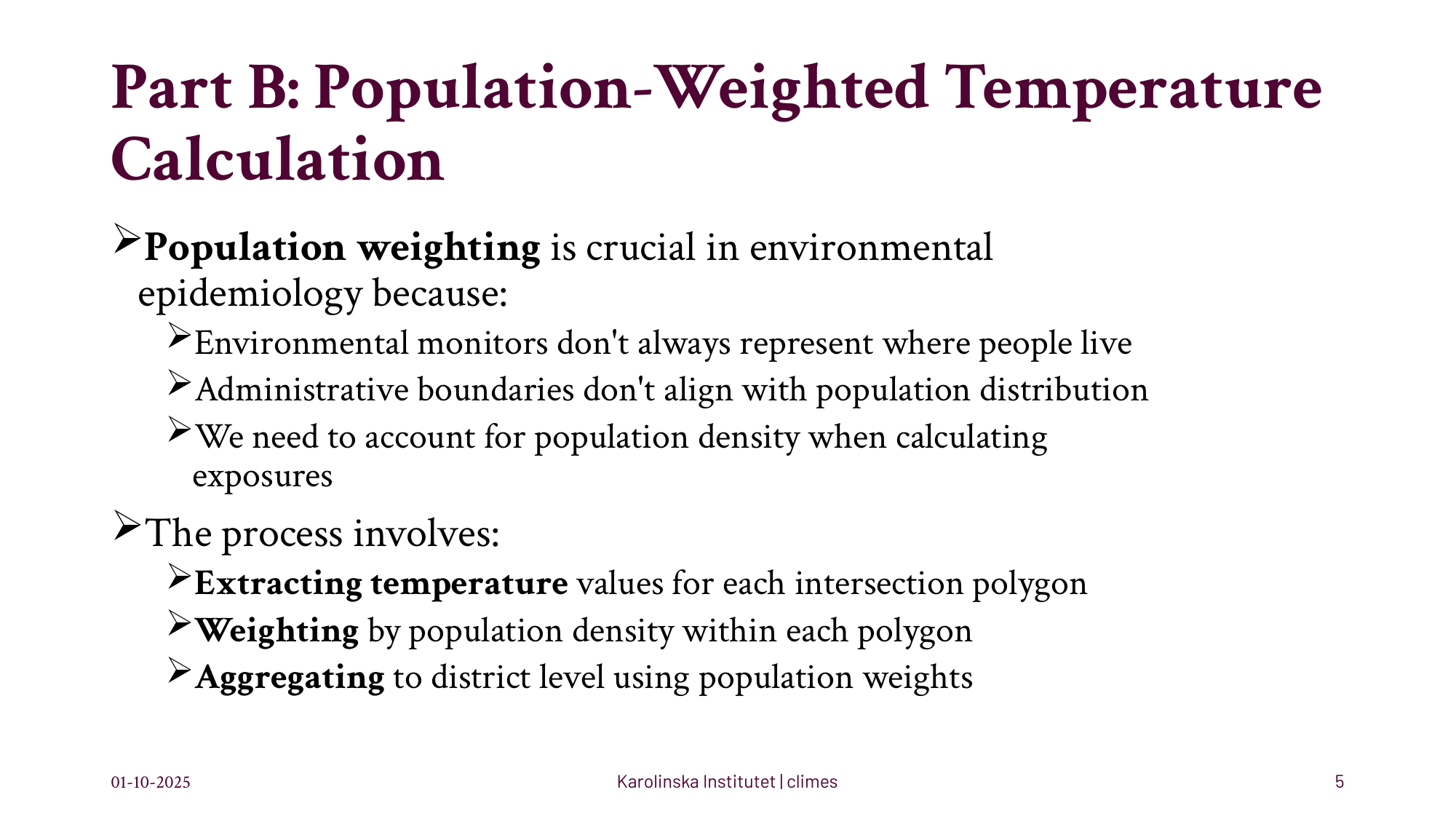

# Part B: Population-Weighted Temperature Calculation
Population weighting is crucial in environmental epidemiology because:
Environmental monitors don't always represent where people live
Administrative boundaries don't align with population distribution
We need to account for population density when calculating exposures
The process involves:
Extracting temperature values for each intersection polygon
Weighting by population density within each polygon
Aggregating to district level using population weights

01-10-2025
Karolinska Institutet | climes
5